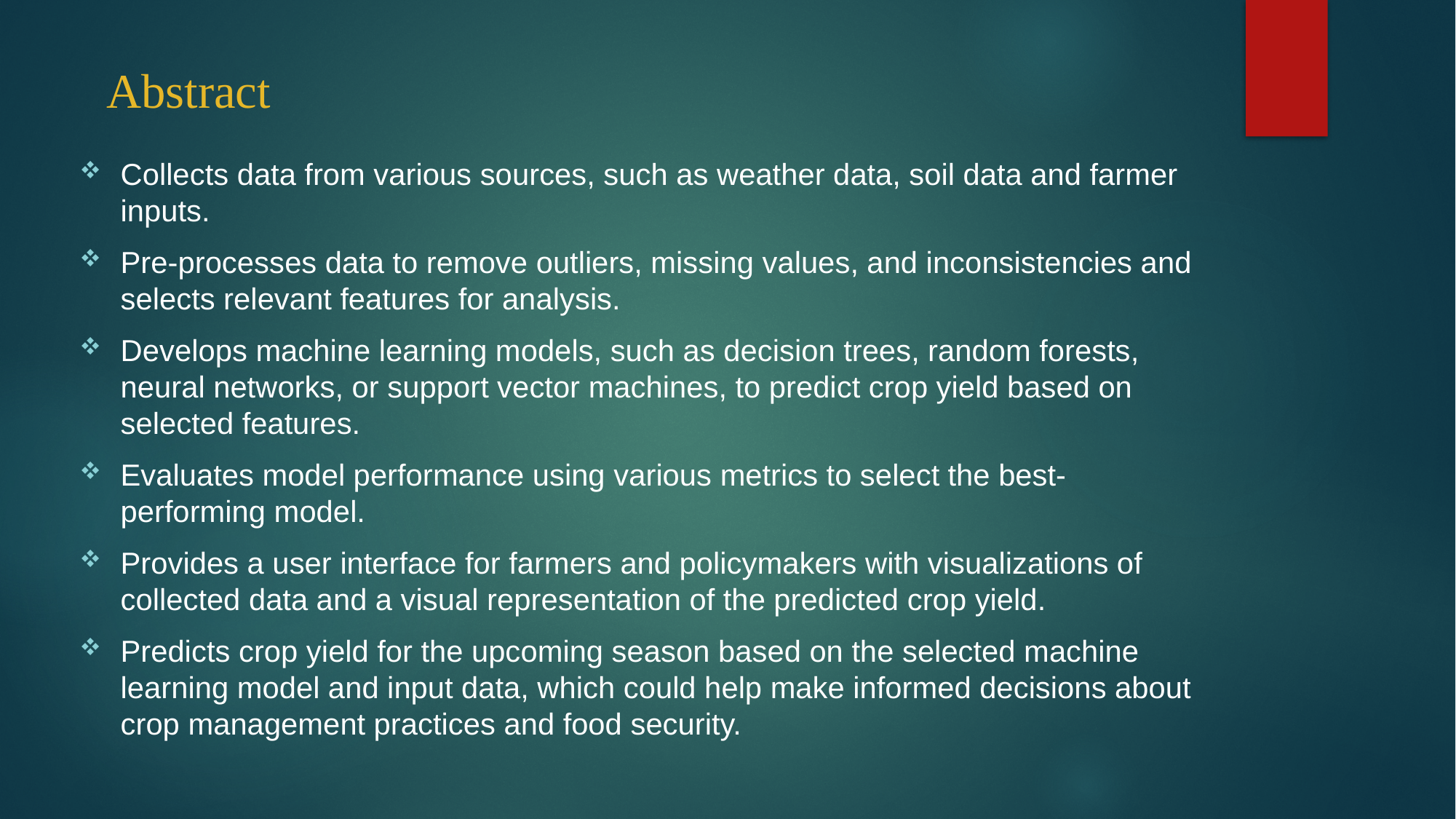

# Abstract
Collects data from various sources, such as weather data, soil data and farmer inputs.
Pre-processes data to remove outliers, missing values, and inconsistencies and selects relevant features for analysis.
Develops machine learning models, such as decision trees, random forests, neural networks, or support vector machines, to predict crop yield based on selected features.
Evaluates model performance using various metrics to select the best-performing model.
Provides a user interface for farmers and policymakers with visualizations of collected data and a visual representation of the predicted crop yield.
Predicts crop yield for the upcoming season based on the selected machine learning model and input data, which could help make informed decisions about crop management practices and food security.